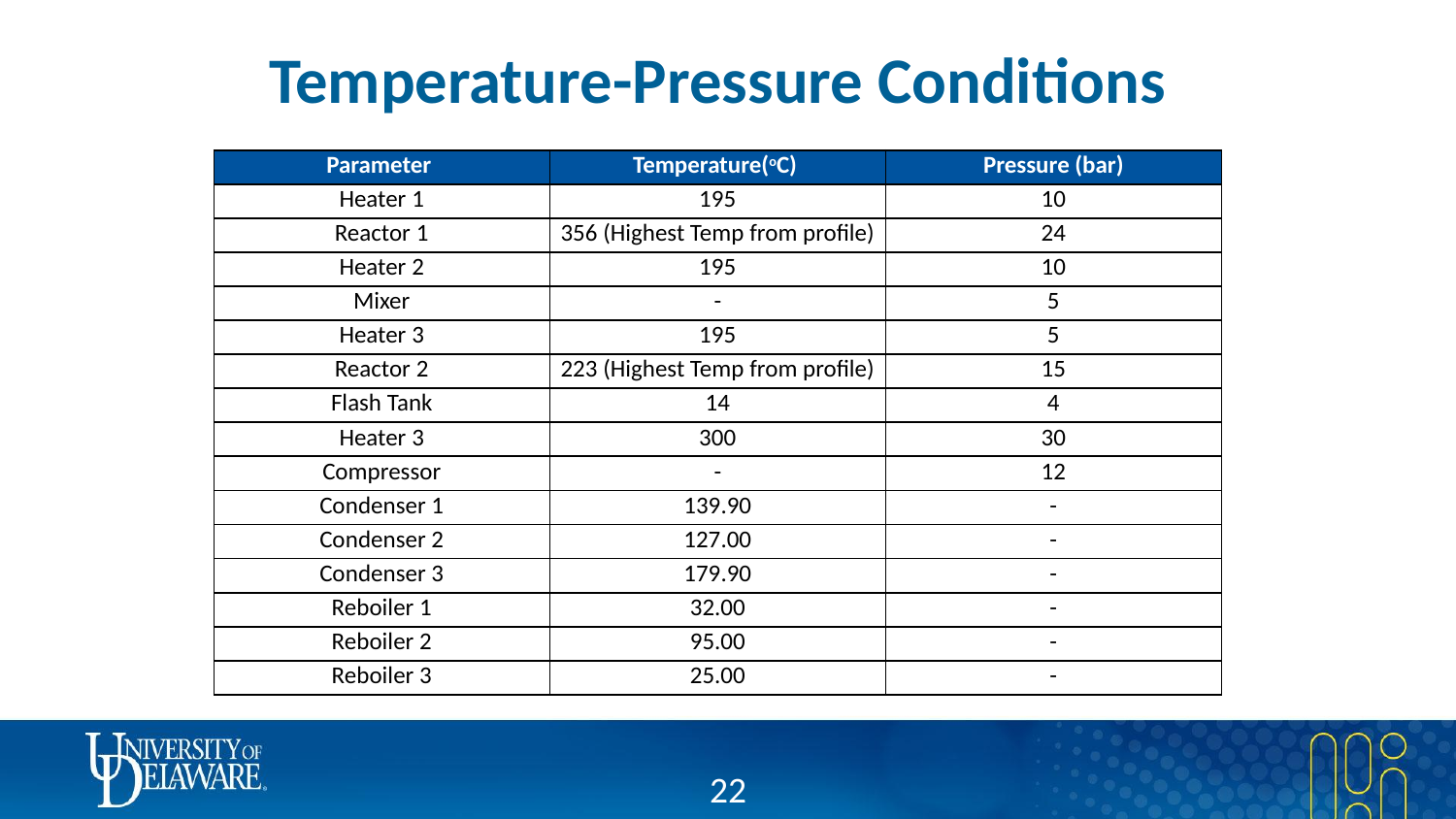

# Temperature-Pressure Conditions
| Parameter | Temperature(oC) | Pressure (bar) |
| --- | --- | --- |
| Heater 1 | 195 | 10 |
| Reactor 1 | 356 (Highest Temp from profile) | 24 |
| Heater 2 | 195 | 10 |
| Mixer | - | 5 |
| Heater 3 | 195 | 5 |
| Reactor 2 | 223 (Highest Temp from profile) | 15 |
| Flash Tank | 14 | 4 |
| Heater 3 | 300 | 30 |
| Compressor | - | 12 |
| Condenser 1 | 139.90 | - |
| Condenser 2 | 127.00 | - |
| Condenser 3 | 179.90 | - |
| Reboiler 1 | 32.00 | - |
| Reboiler 2 | 95.00 | - |
| Reboiler 3 | 25.00 | - |
22